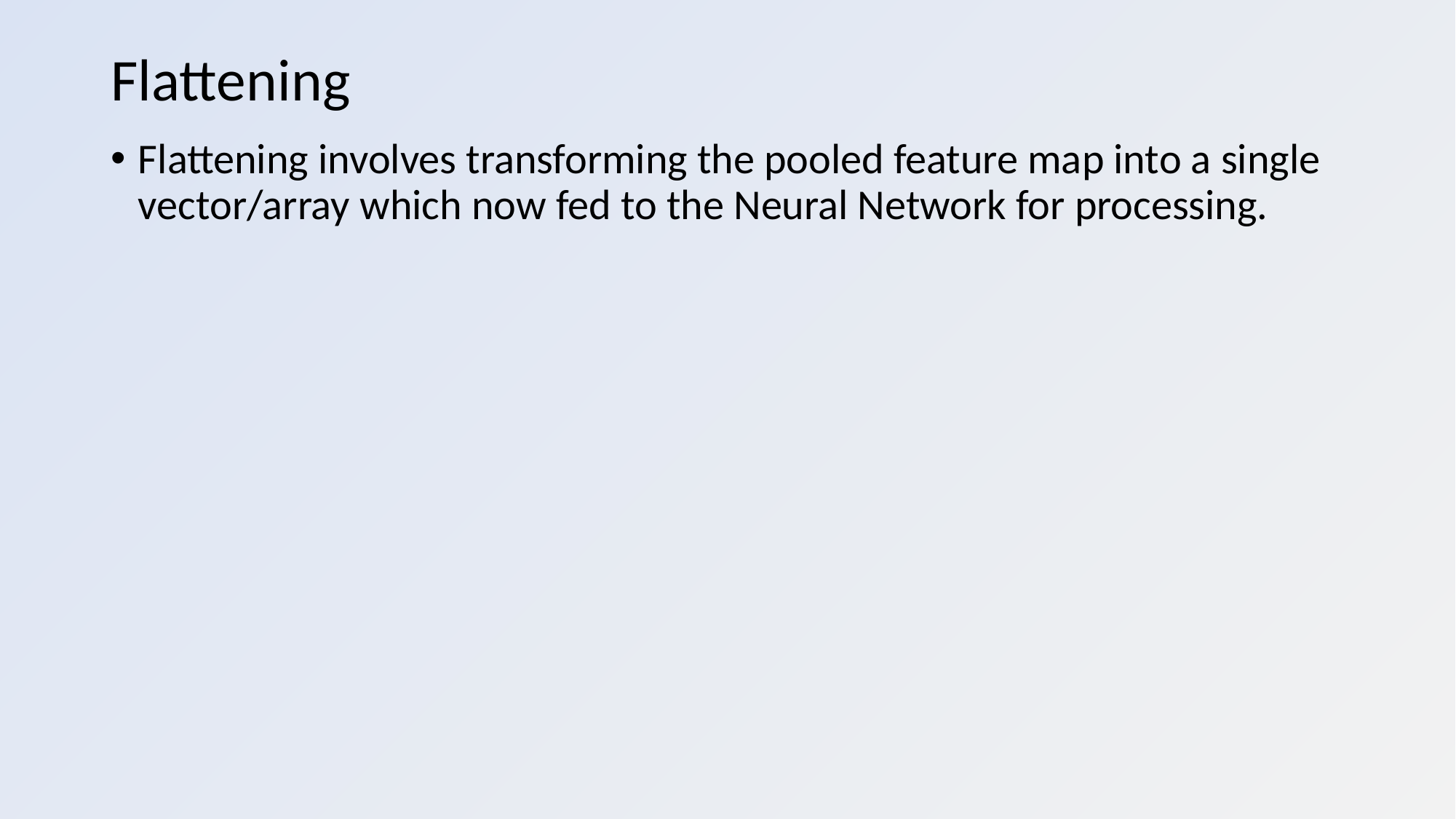

# Flattening
Flattening involves transforming the pooled feature map into a single vector/array which now fed to the Neural Network for processing.